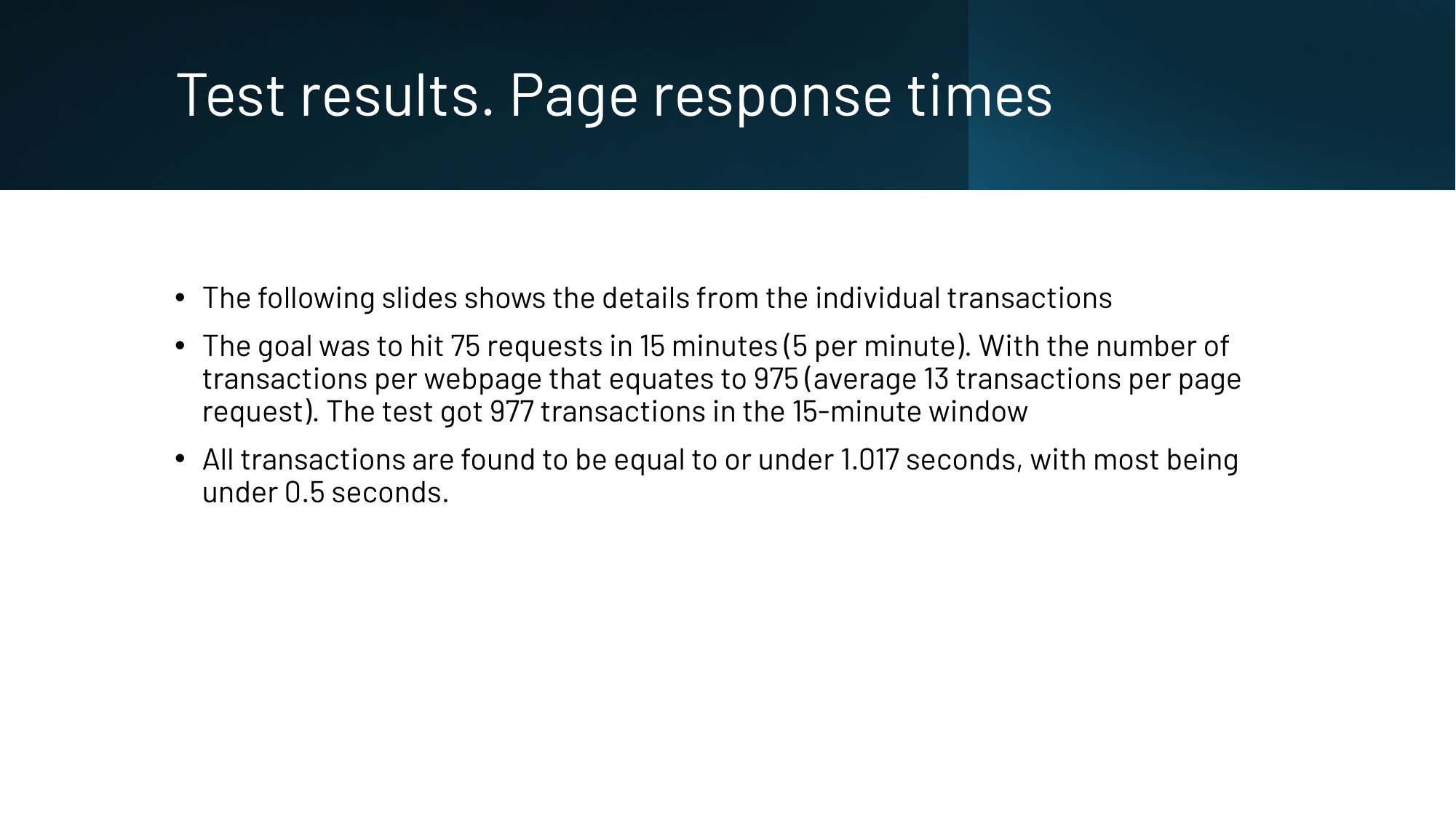

# Test results. Page response times
The following slides shows the details from the individual transactions
The goal was to hit 75 requests in 15 minutes (5 per minute). With the number of transactions per webpage that equates to 975 (average 13 transactions per page request). The test got 977 transactions in the 15-minute window
All transactions are found to be equal to or under 1.017 seconds, with most being under 0.5 seconds.